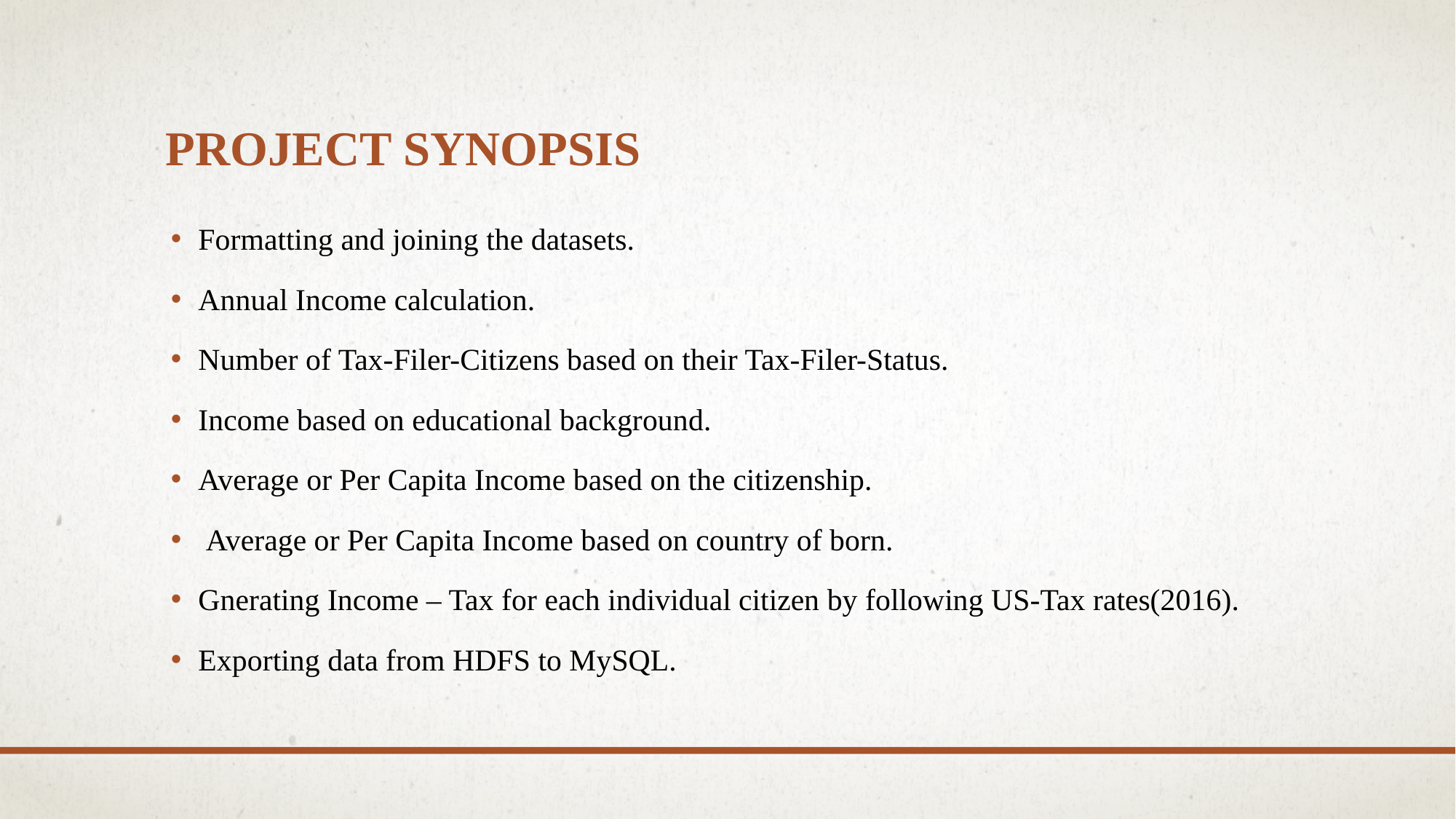

# Project synopsis
Formatting and joining the datasets.
Annual Income calculation.
Number of Tax-Filer-Citizens based on their Tax-Filer-Status.
Income based on educational background.
Average or Per Capita Income based on the citizenship.
 Average or Per Capita Income based on country of born.
Gnerating Income – Tax for each individual citizen by following US-Tax rates(2016).
Exporting data from HDFS to MySQL.